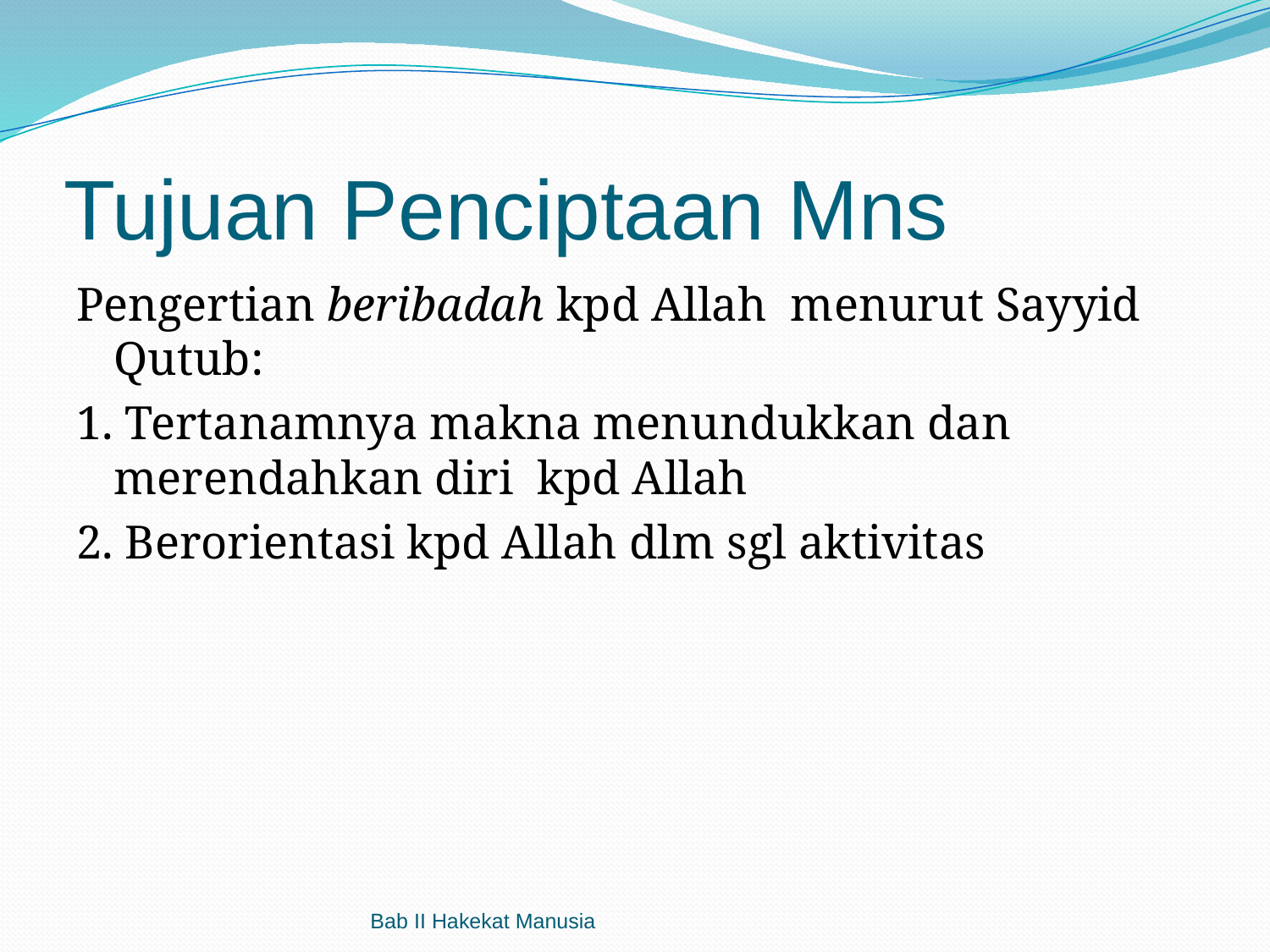

# Tujuan Penciptaan Mns
Pengertian beribadah kpd Allah  menurut Sayyid Qutub:
1. Tertanamnya makna menundukkan dan   merendahkan diri  kpd Allah
2. Berorientasi kpd Allah dlm sgl aktivitas
Bab II Hakekat Manusia